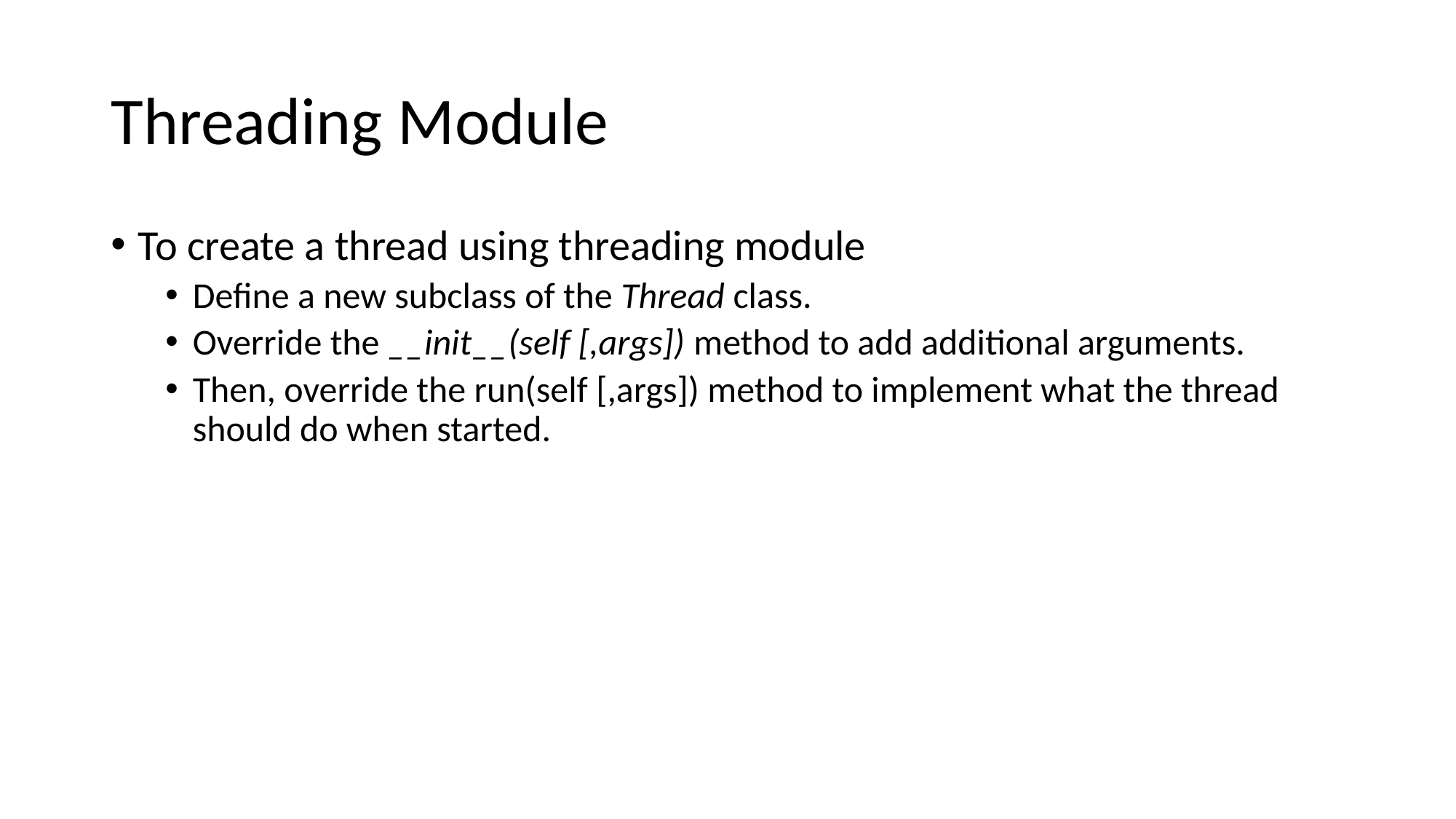

# Threading Module
To create a thread using threading module
Define a new subclass of the Thread class.
Override the __init__(self [,args]) method to add additional arguments.
Then, override the run(self [,args]) method to implement what the thread should do when started.